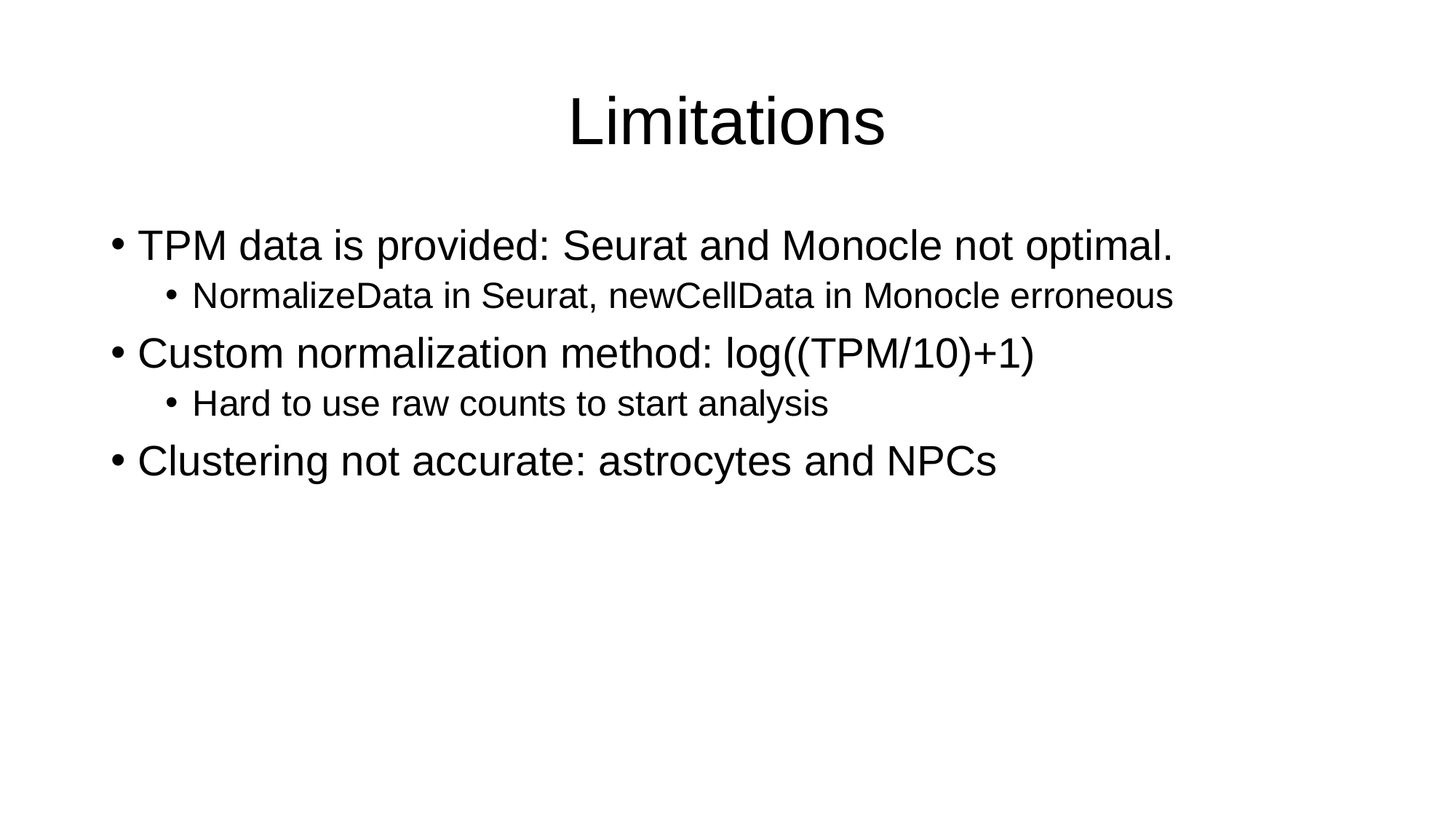

# Limitations
TPM data is provided: Seurat and Monocle not optimal.
NormalizeData in Seurat, newCellData in Monocle erroneous
Custom normalization method: log((TPM/10)+1)
Hard to use raw counts to start analysis
Clustering not accurate: astrocytes and NPCs